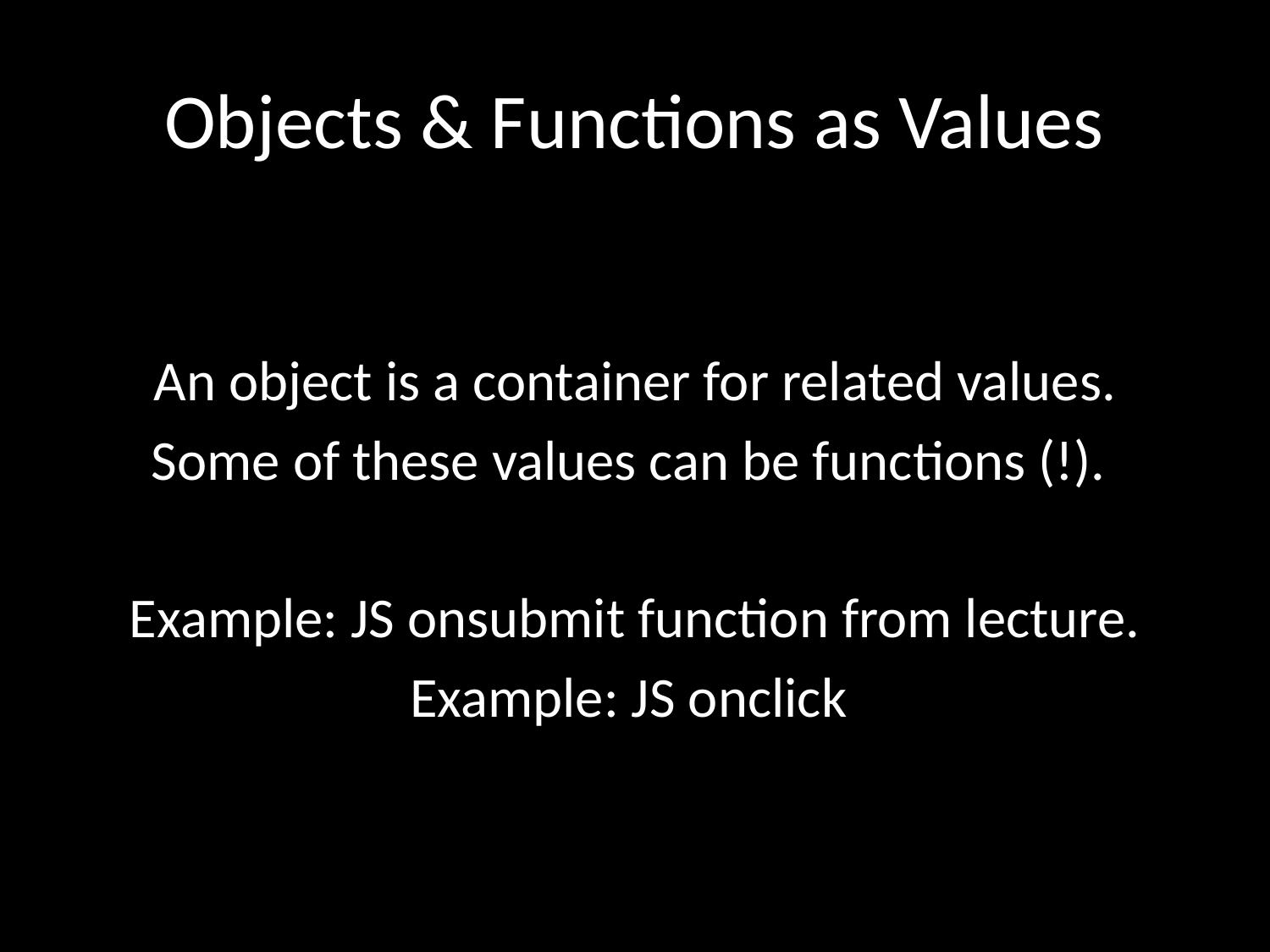

# Objects & Functions as Values
An object is a container for related values.
Some of these values can be functions (!).

Example: JS onsubmit function from lecture.
Example: JS onclick